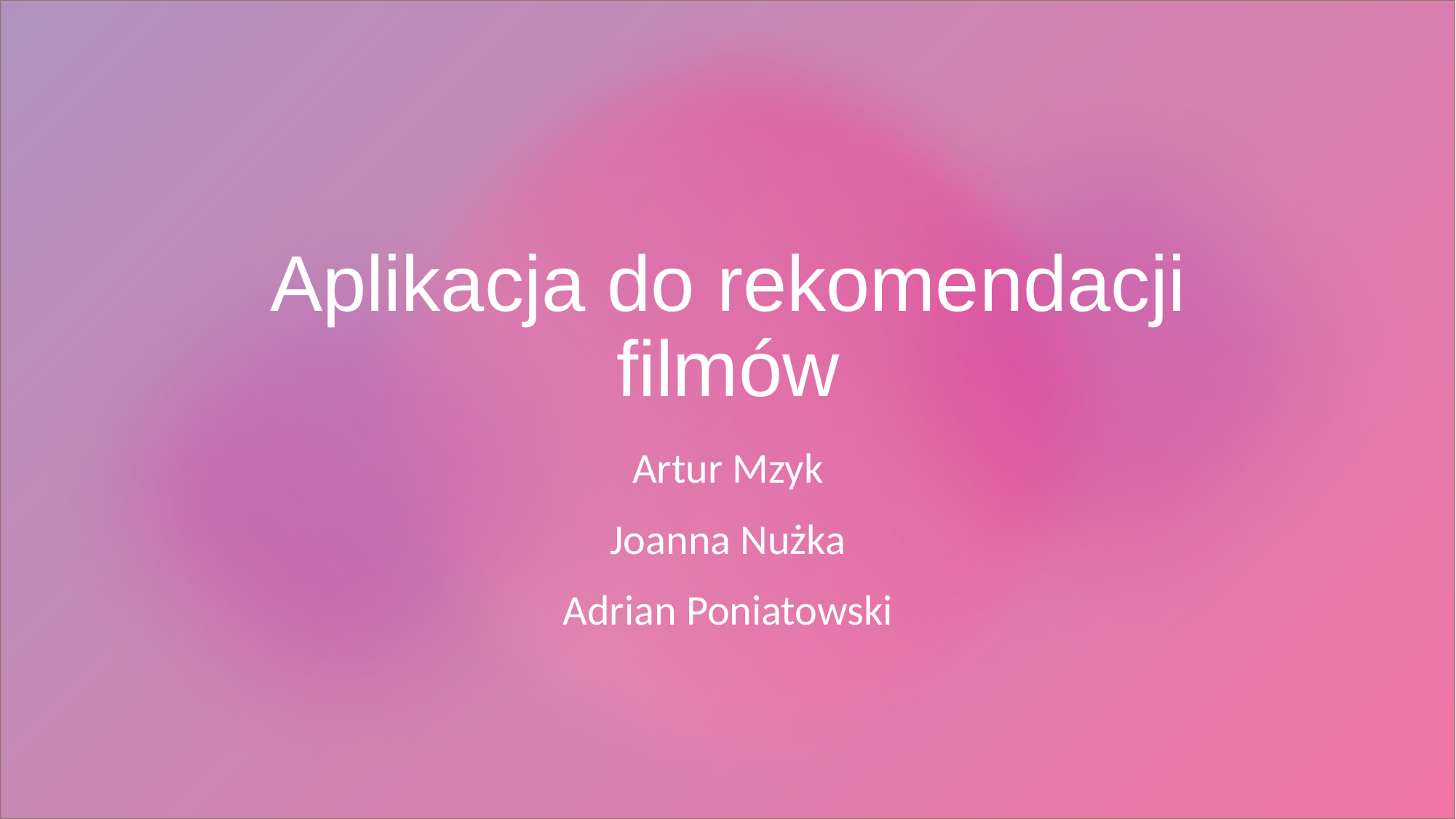

# Aplikacja do rekomendacji filmów
Artur Mzyk
Joanna Nużka
Adrian Poniatowski